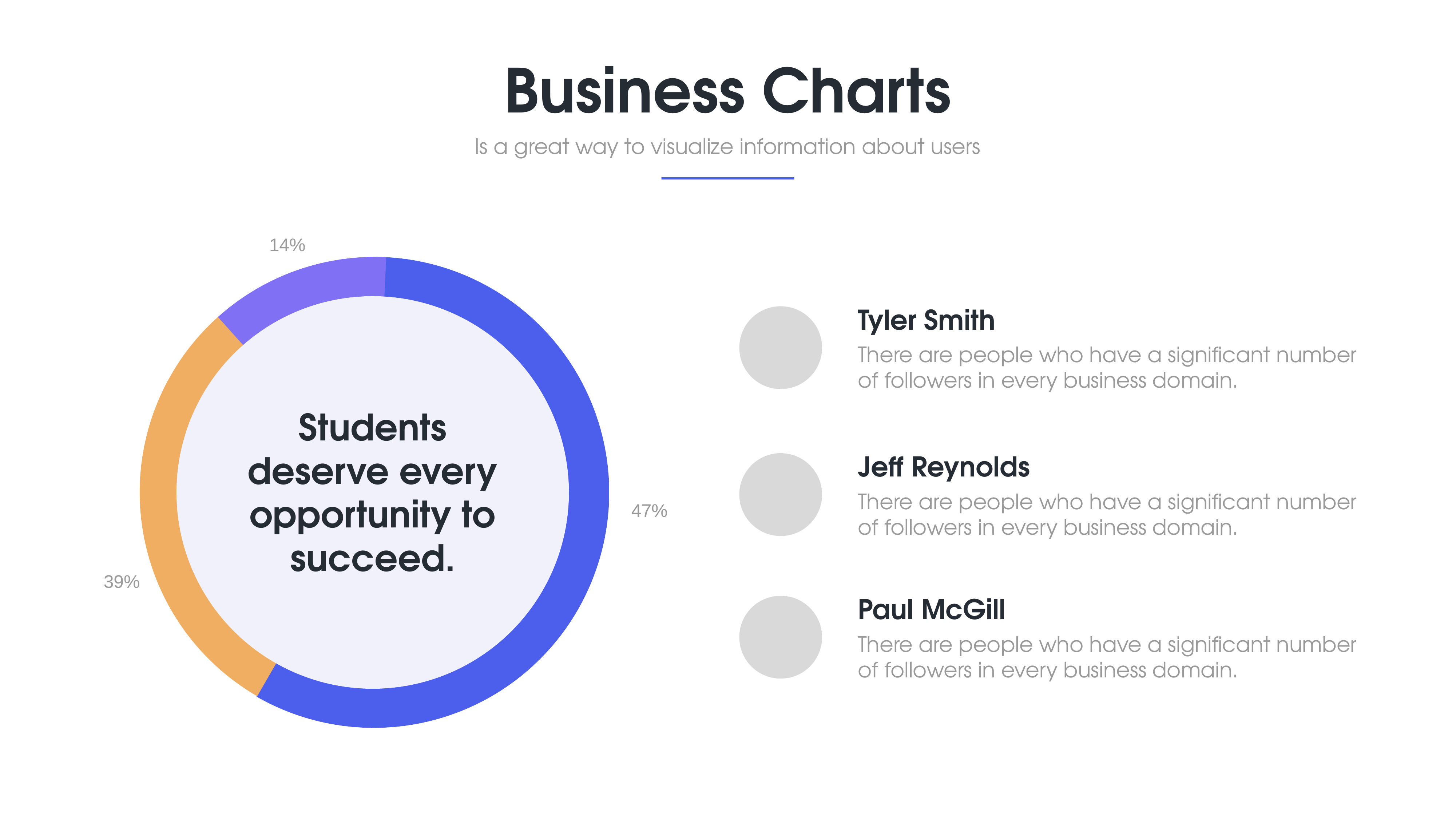

Business Charts
Is a great way to visualize information about users

14%

Tyler Smith
There are people who have a significant number of followers in every business domain.

Jeff Reynolds
There are people who have a significant number of followers in every business domain.

Paul McGill
There are people who have a significant number of followers in every business domain.

Students deserve every opportunity to succeed.
47%
39%